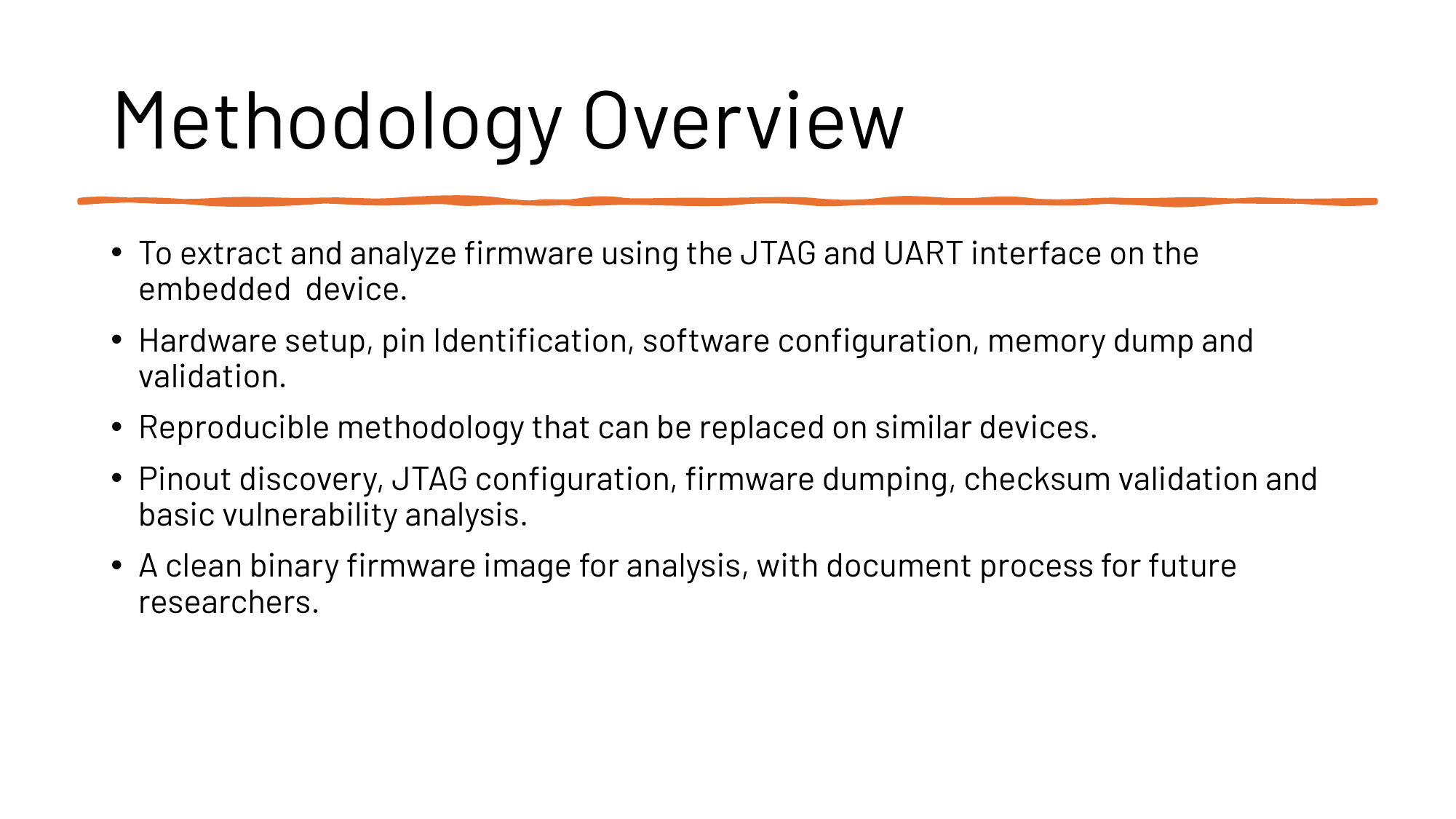

# Methodology Overview

To extract and analyze firmware using the JTAG and UART interface on the embedded  device.
Hardware setup, pin Identification, software configuration, memory dump and validation.
Reproducible methodology that can be replaced on similar devices.
Pinout discovery, JTAG configuration, firmware dumping, checksum validation and basic vulnerability analysis.
A clean binary firmware image for analysis, with document process for future researchers.